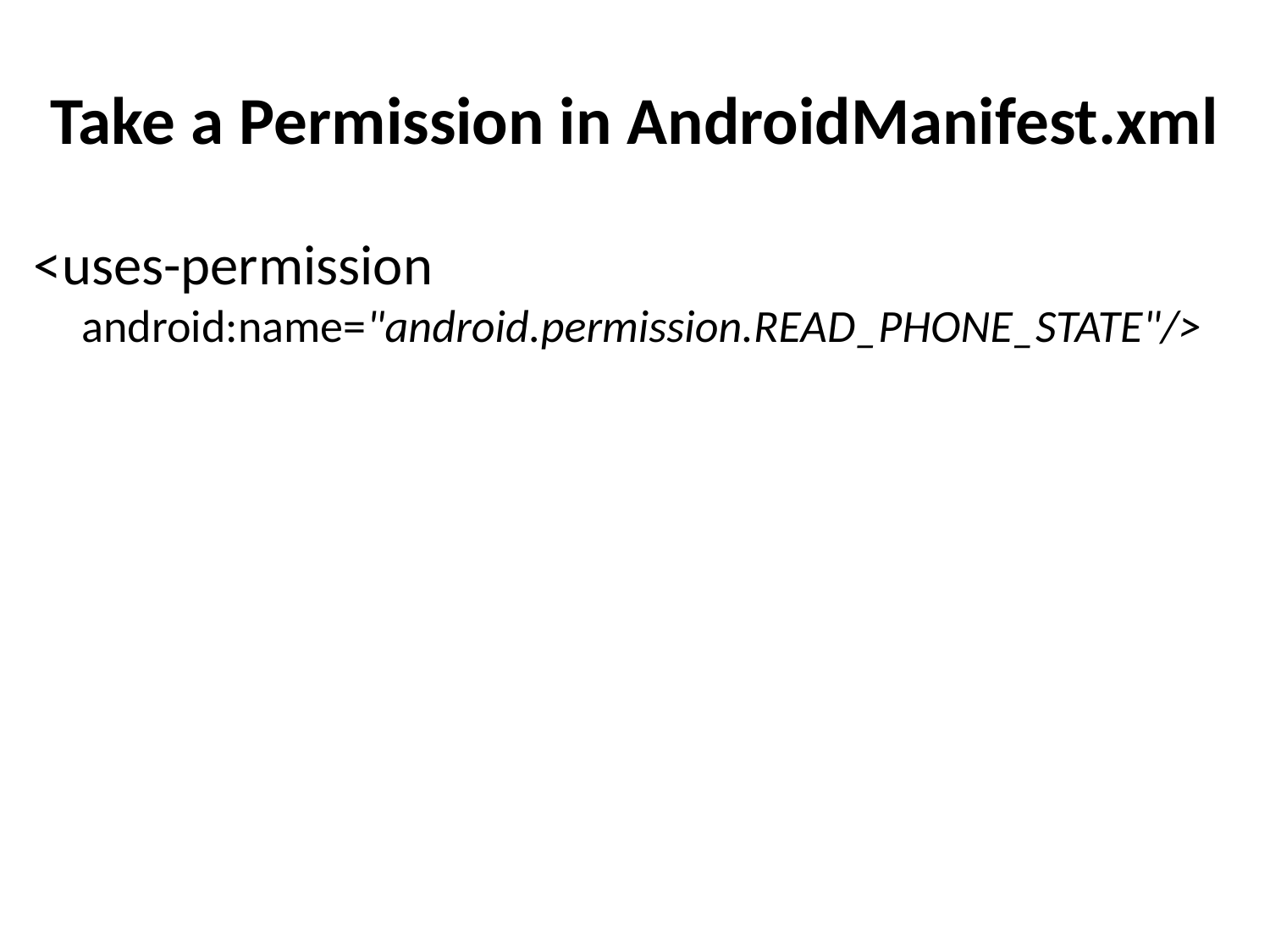

# Take a Permission in AndroidManifest.xml
<uses-permission android:name="android.permission.READ_PHONE_STATE"/>